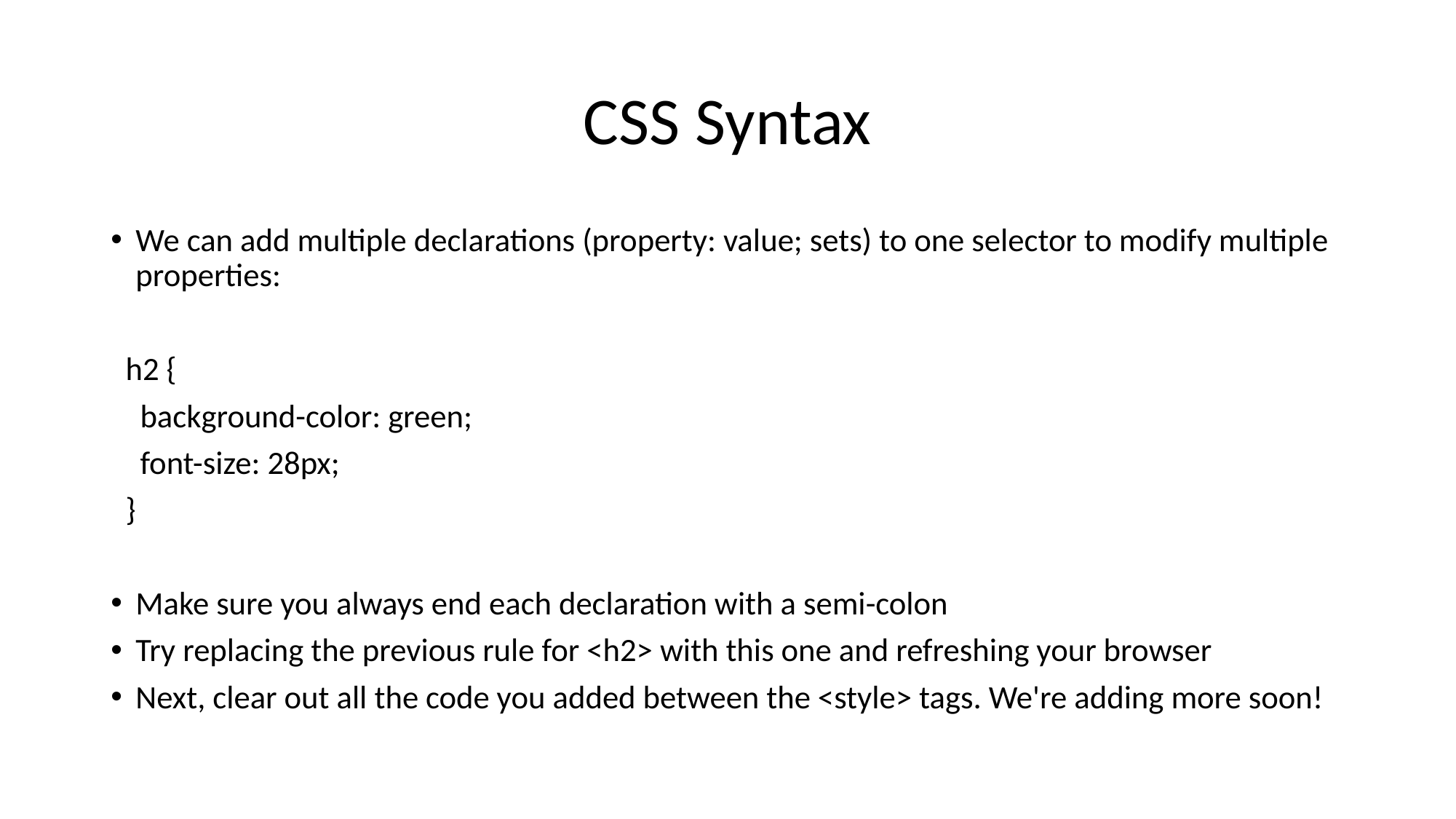

# CSS Syntax
We can add multiple declarations (property: value; sets) to one selector to modify multiple properties:

  h2 {
    background-color: green;
    font-size: 28px;
  }

Make sure you always end each declaration with a semi-colon
Try replacing the previous rule for <h2> with this one and refreshing your browser
Next, clear out all the code you added between the <style> tags. We're adding more soon!